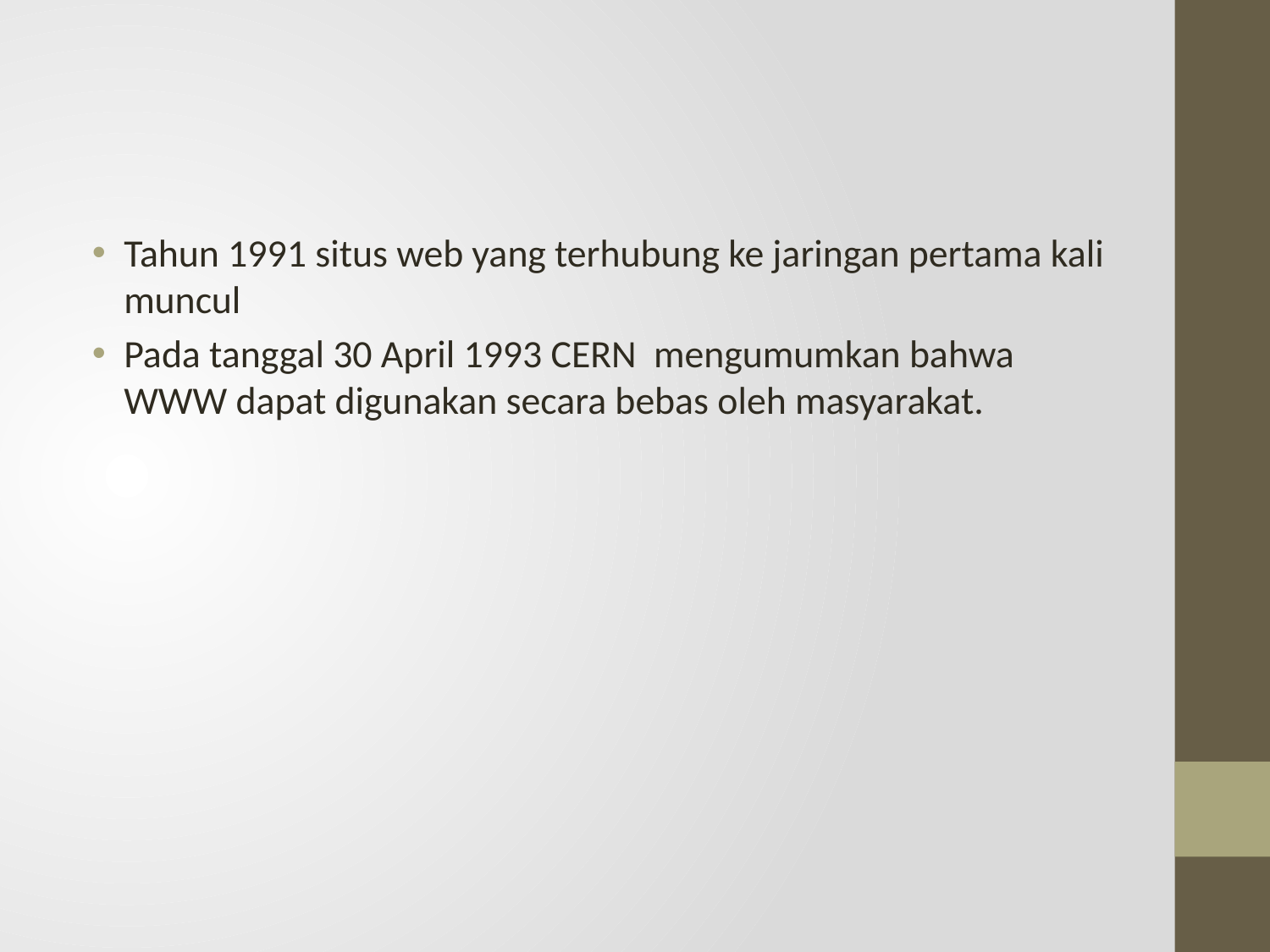

#
Tahun 1991 situs web yang terhubung ke jaringan pertama kali muncul
Pada tanggal 30 April 1993 CERN  mengumumkan bahwa WWW dapat digunakan secara bebas oleh masyarakat.